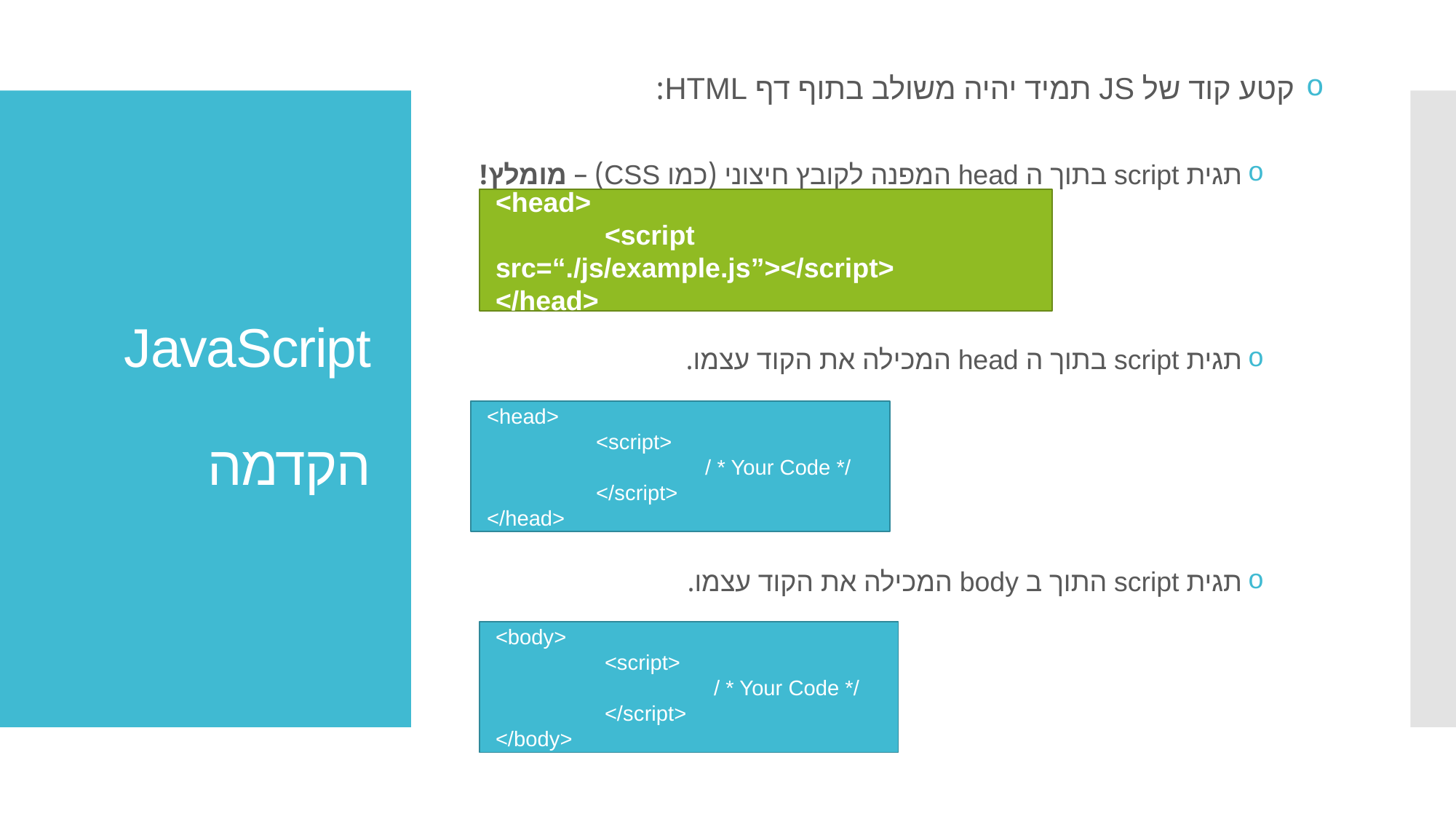

קטע קוד של JS תמיד יהיה משולב בתוף דף HTML:

תגית script בתוך ה head המפנה לקובץ חיצוני (כמו CSS) – מומלץ!

תגית script בתוך ה head המכילה את הקוד עצמו.

תגית script התוך ב body המכילה את הקוד עצמו.

# JavaScript הקדמה
<head>
	<script src=“./js/example.js”></script>
</head>
<head>
	<script>
		/ * Your Code */
	</script>
</head>
<body>
	<script>
		/ * Your Code */
	</script>
</body>